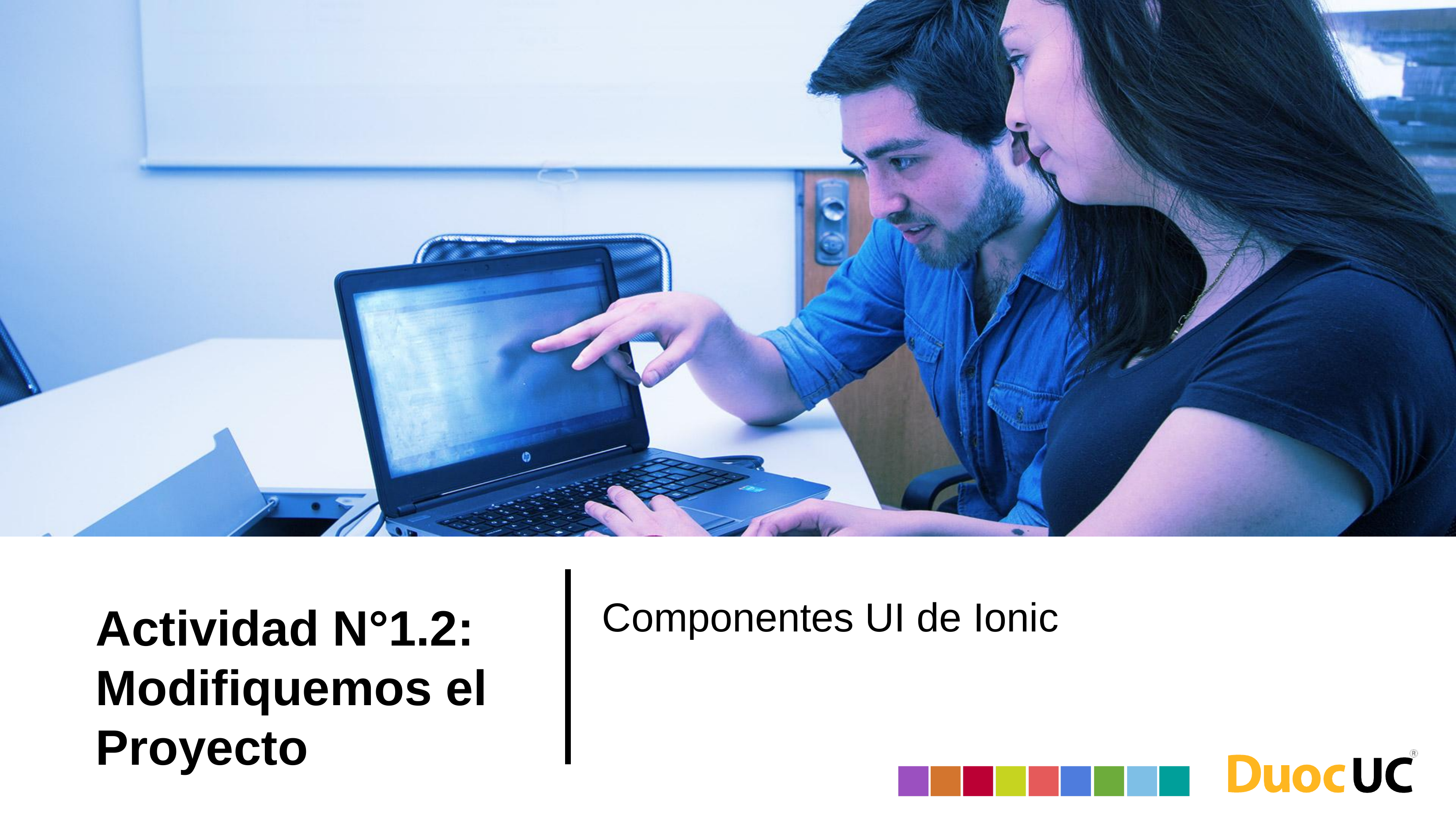

Componentes UI de Ionic
# Actividad N°1.2: Modifiquemos el Proyecto